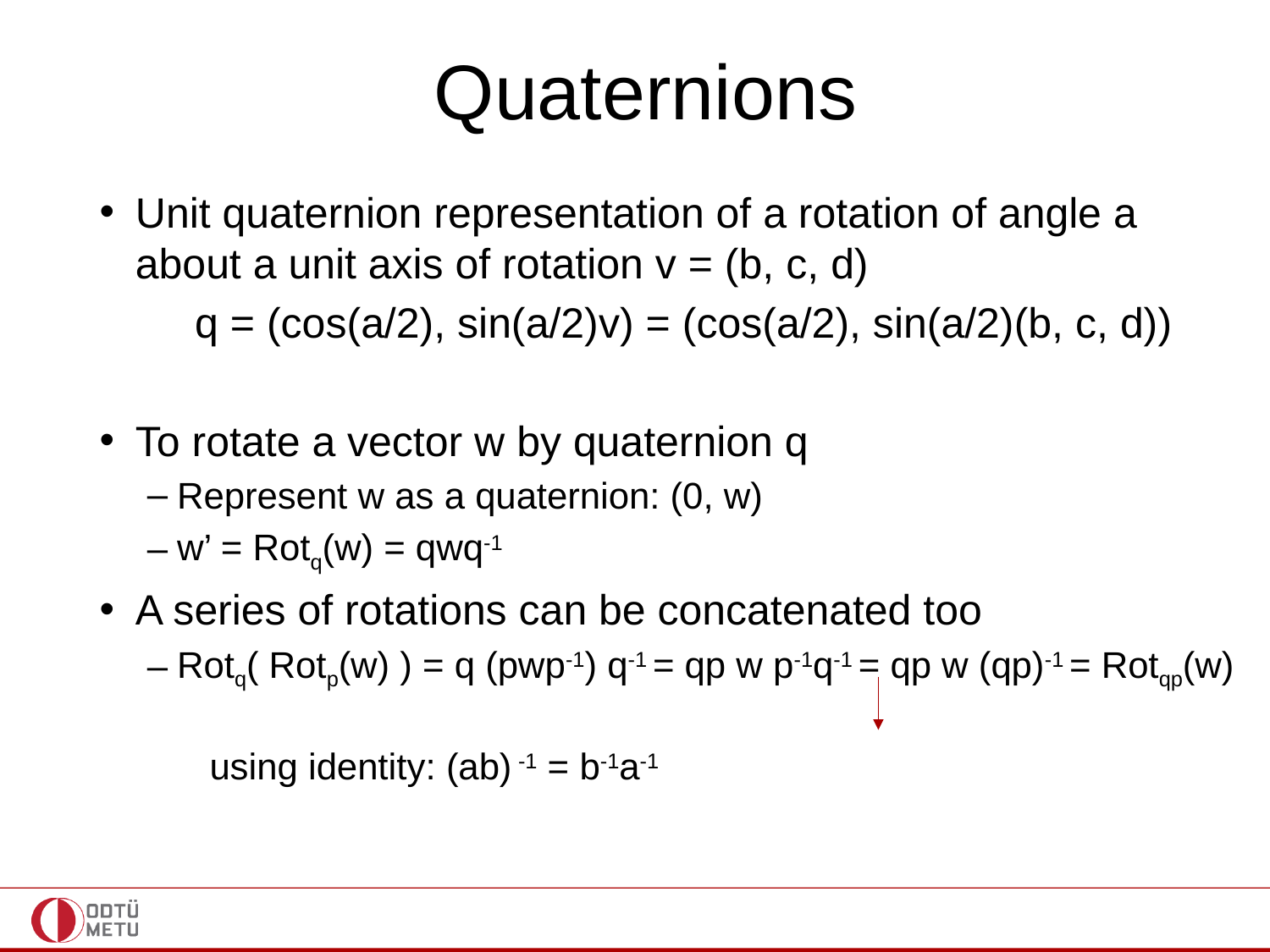

# Quaternions
Unit quaternion representation of a rotation of angle a about a unit axis of rotation v = (b, c, d)
	q = (cos(a/2), sin(a/2)v) = (cos(a/2), sin(a/2)(b, c, d))

To rotate a vector w by quaternion q
Represent w as a quaternion: (0, w)
w’ = Rotq(w) = qwq-1
A series of rotations can be concatenated too
Rotq( Rotp(w) ) = q (pwp-1) q-1 = qp w p-1q-1 = qp w (qp)-1 = Rotqp(w)

							      using identity: (ab) -1 = b-1a-1